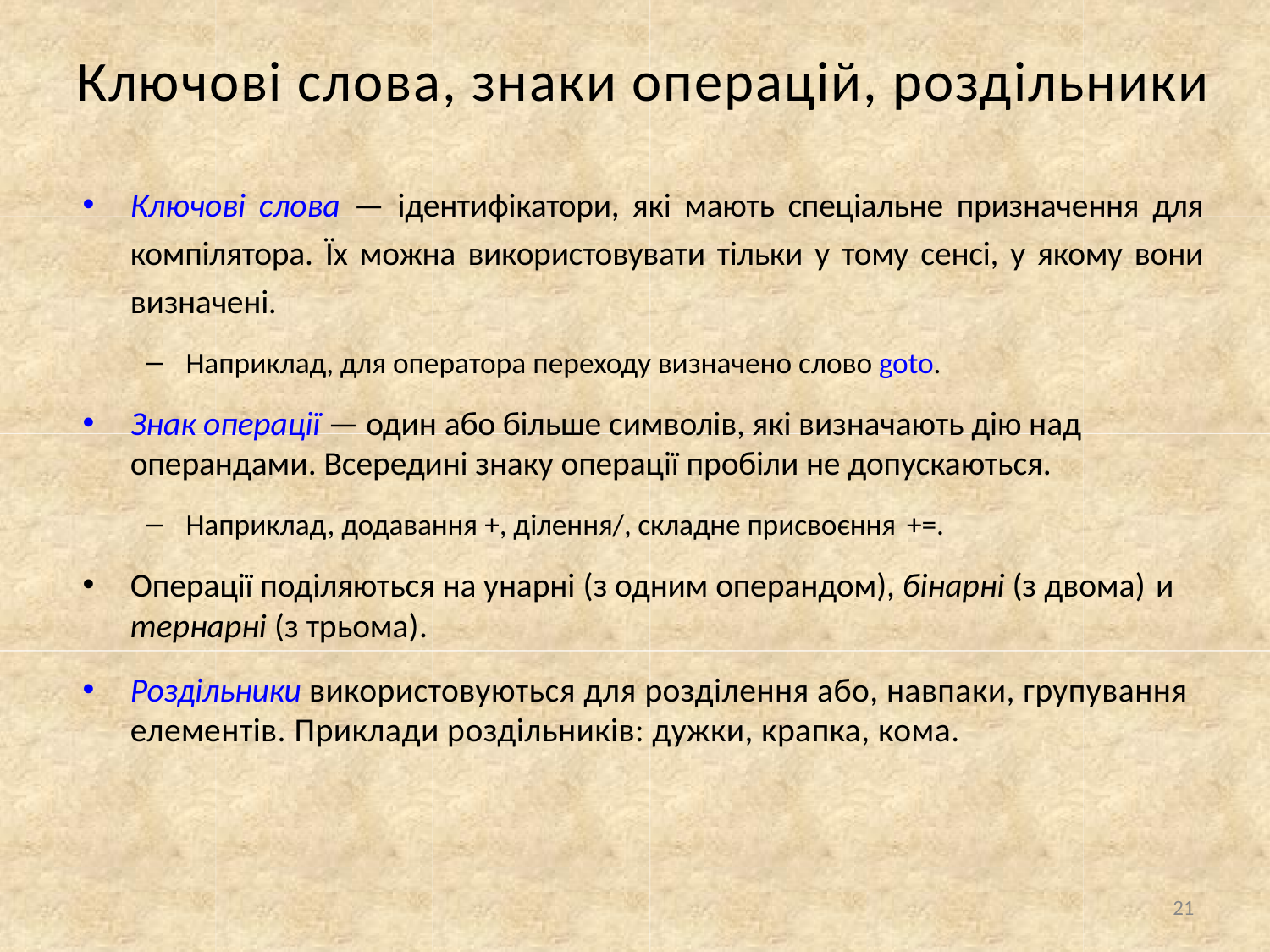

# Ключові слова, знаки операцій, роздільники
Ключові слова — ідентифікатори, які мають спеціальне призначення для компілятора. Їх можна використовувати тільки у тому сенсі, у якому вони визначені.
Наприклад, для оператора переходу визначено слово goto.
Знак операції — один або більше символів, які визначають дію над операндами. Всередині знаку операції пробіли не допускаються.
Наприклад, додавання +, ділення/, складне присвоєння +=.
Операції поділяються на унарні (з одним операндом), бінарні (з двома) и тернарні (з трьома).
Роздільники використовуються для розділення або, навпаки, групування елементів. Приклади роздільників: дужки, крапка, кома.
21